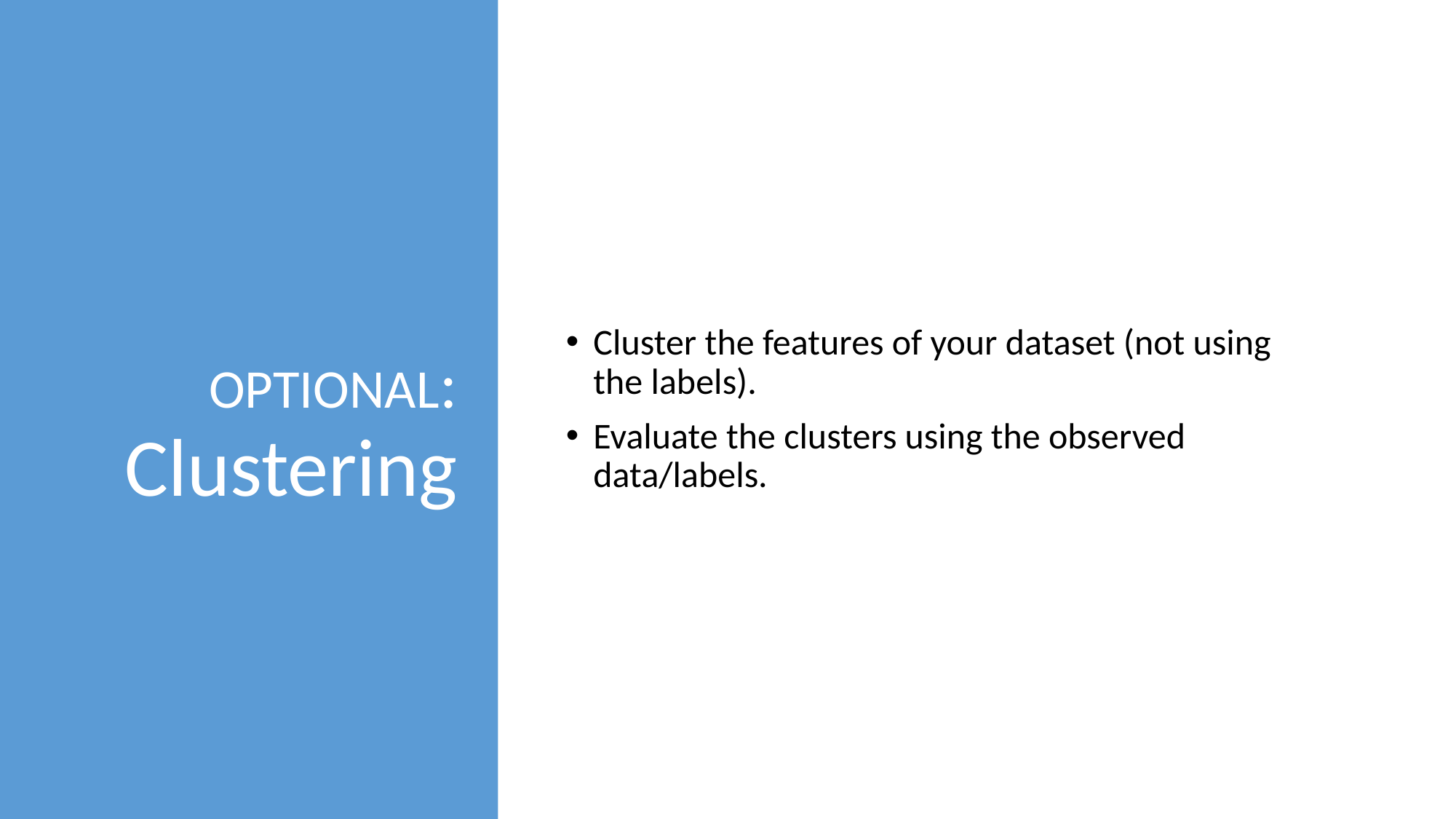

# OPTIONAL: Clustering
Cluster the features of your dataset (not using the labels).
Evaluate the clusters using the observed data/labels.